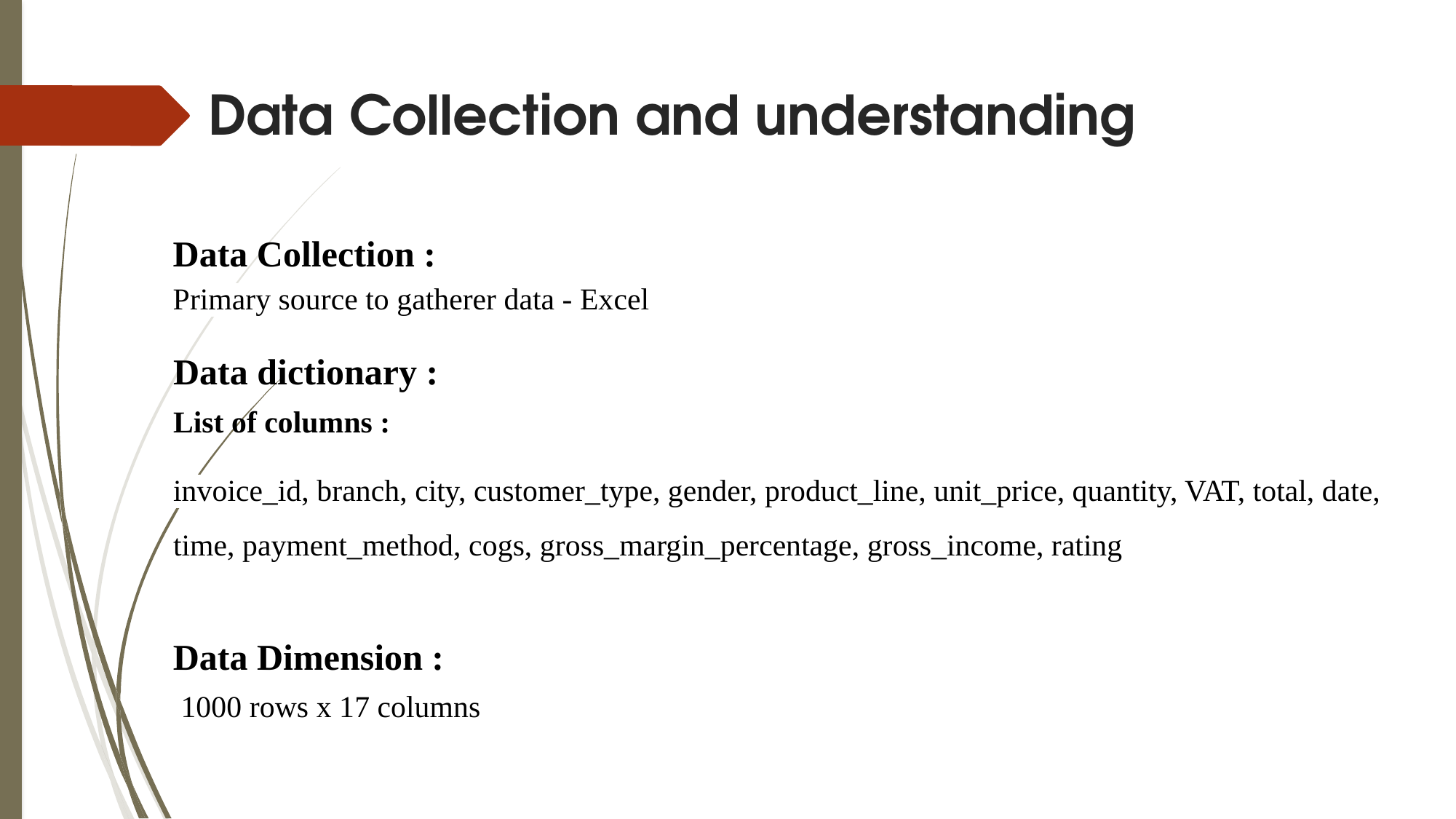

# Data Collection and understanding
Data Collection :
Primary source to gatherer data - Excel

Data dictionary :
List of columns :
invoice_id, branch, city, customer_type, gender, product_line, unit_price, quantity, VAT, total, date, time, payment_method, cogs, gross_margin_percentage, gross_income, rating

Data Dimension :
 1000 rows x 17 columns